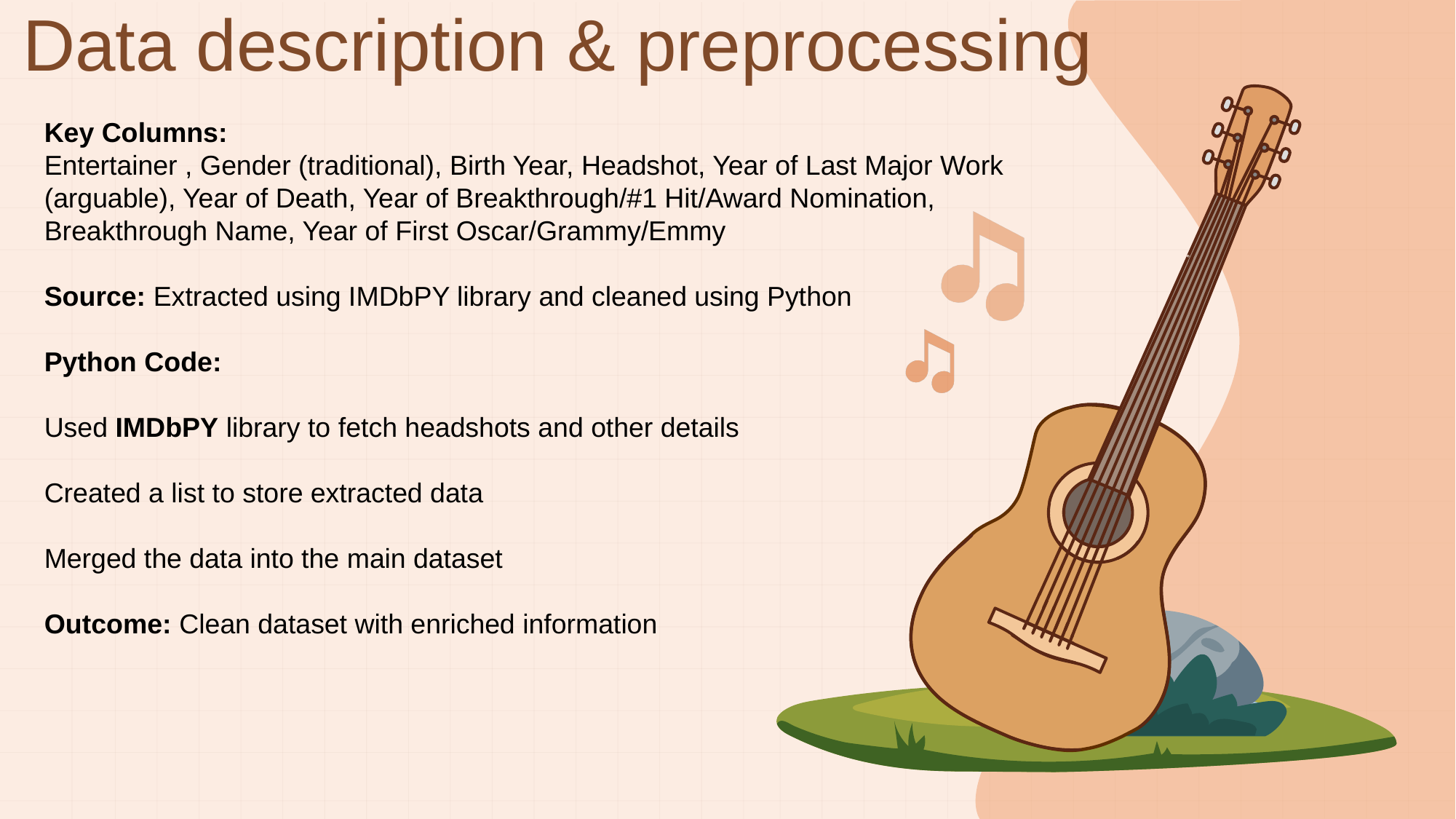

Data description & preprocessing
Key Columns:
Entertainer , Gender (traditional), Birth Year, Headshot, Year of Last Major Work (arguable), Year of Death, Year of Breakthrough/#1 Hit/Award Nomination, Breakthrough Name, Year of First Oscar/Grammy/Emmy

Source: Extracted using IMDbPY library and cleaned using Python

Python Code:

Used IMDbPY library to fetch headshots and other details

Created a list to store extracted data

Merged the data into the main dataset

Outcome: Clean dataset with enriched information